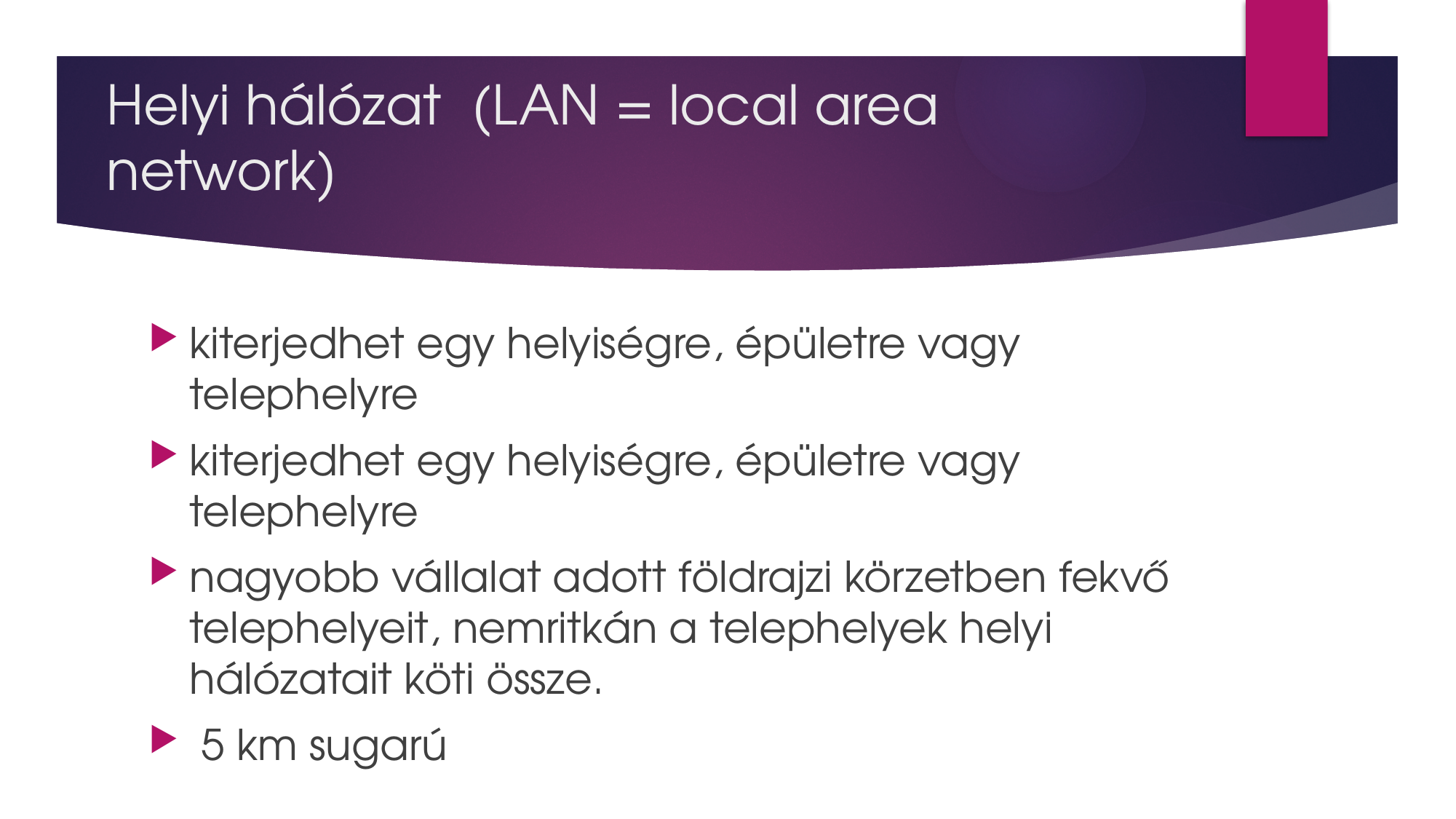

# Helyi hálózat  (LAN = local area network)
kiterjedhet egy helyiségre, épületre vagy telephelyre
kiterjedhet egy helyiségre, épületre vagy telephelyre
nagyobb vállalat adott földrajzi körzetben fekvő telephelyeit, nemritkán a telephelyek helyi hálózatait köti össze.
 5 km sugarú